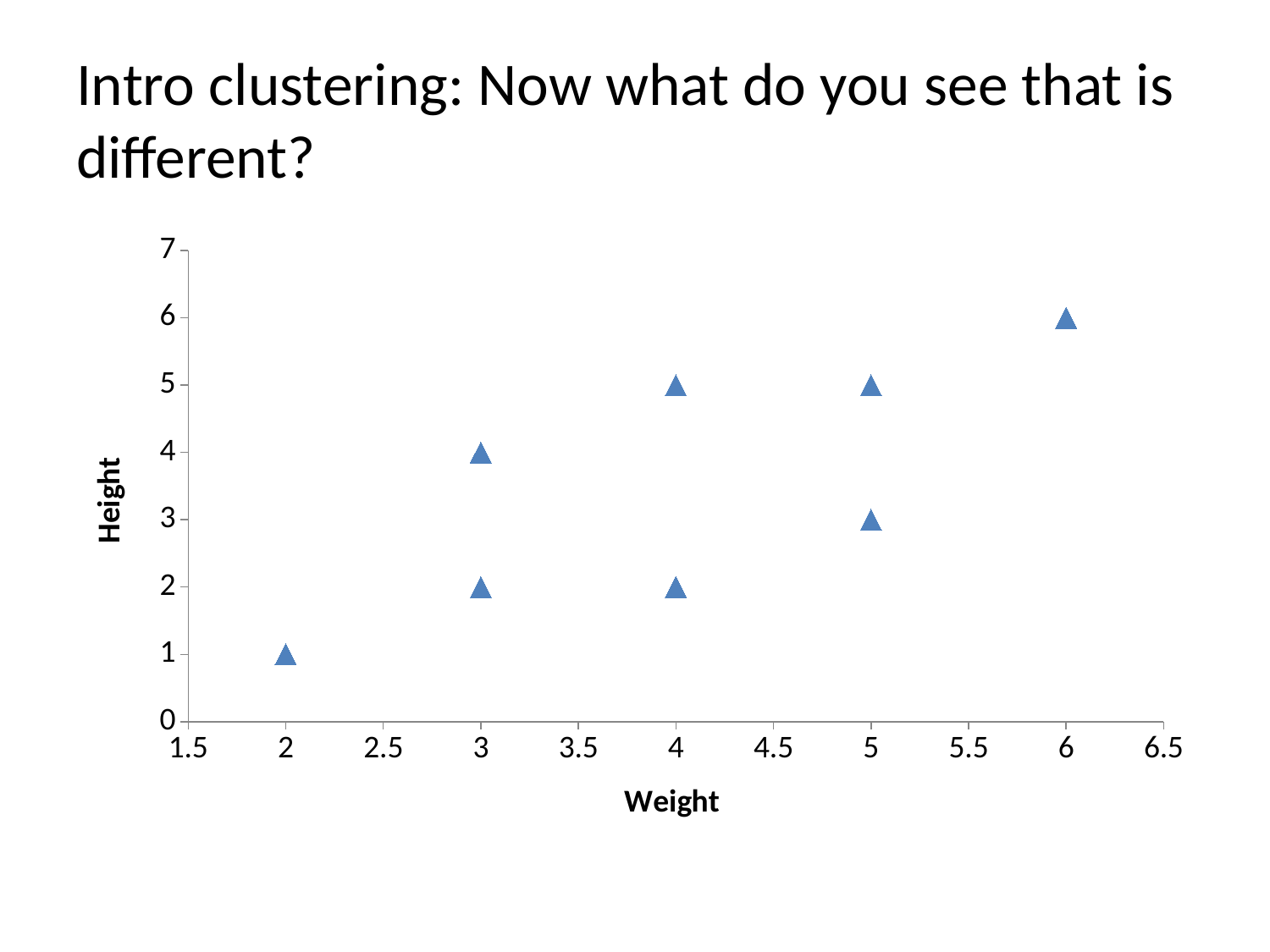

# Intro clustering: Now what do you see that is different?

### Chart

| Category | Weight |
|---|---|